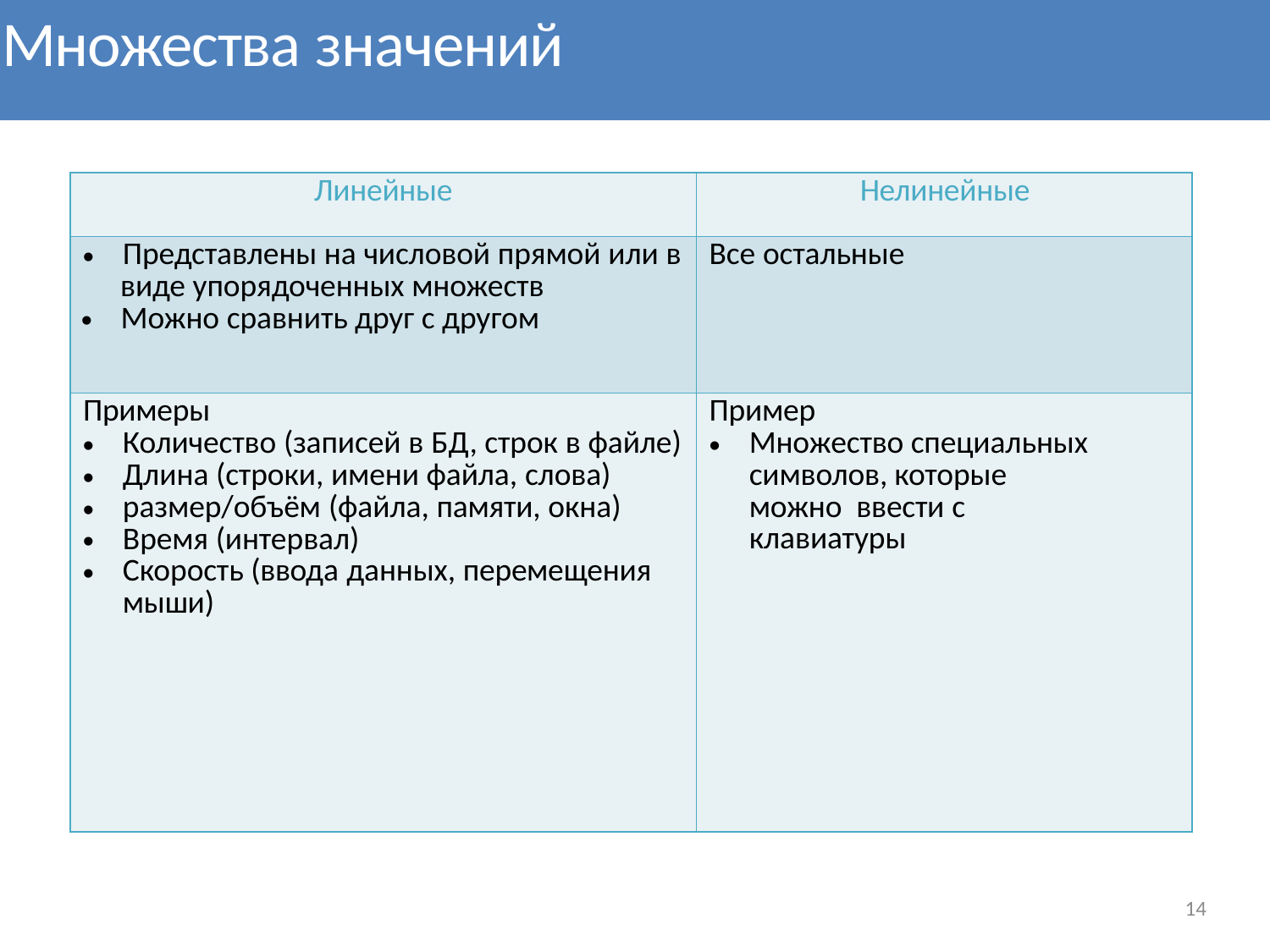

# Множества значений
| Линейные | Нелинейные |
| --- | --- |
| Представлены на числовой прямой или в виде упорядоченных множеств Можно сравнить друг с другом | Все остальные |
| Примеры Количество (записей в БД, строк в файле) Длина (строки, имени файла, слова) размер/объём (файла, памяти, окна) Время (интервал) Скорость (ввода данных, перемещения мыши) | Пример Множество специальных символов, которые можно ввести с клавиатуры |
14